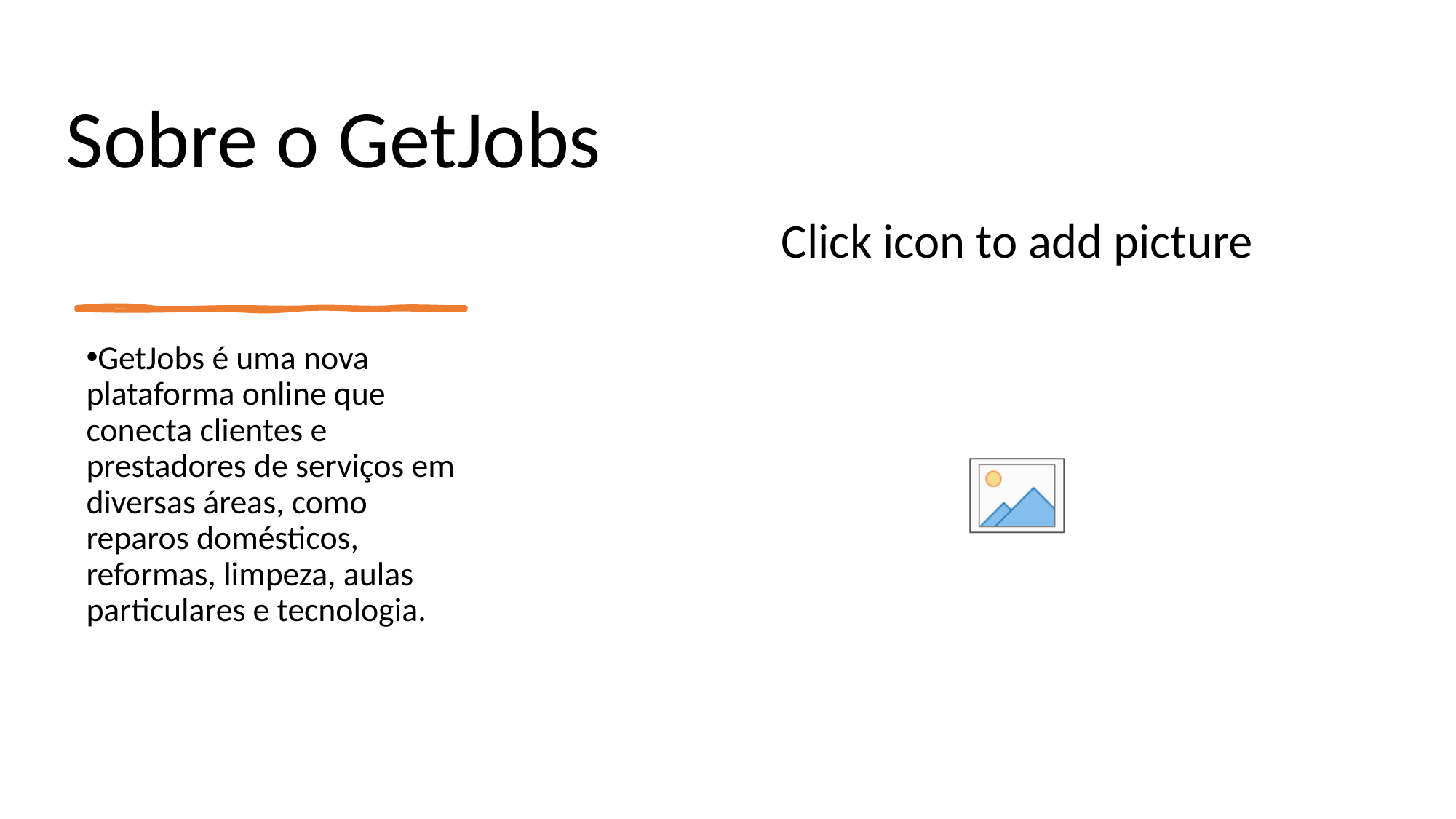

# Sobre o GetJobs

GetJobs é uma nova plataforma online que conecta clientes e prestadores de serviços em diversas áreas, como reparos domésticos, reformas, limpeza, aulas particulares e tecnologia.